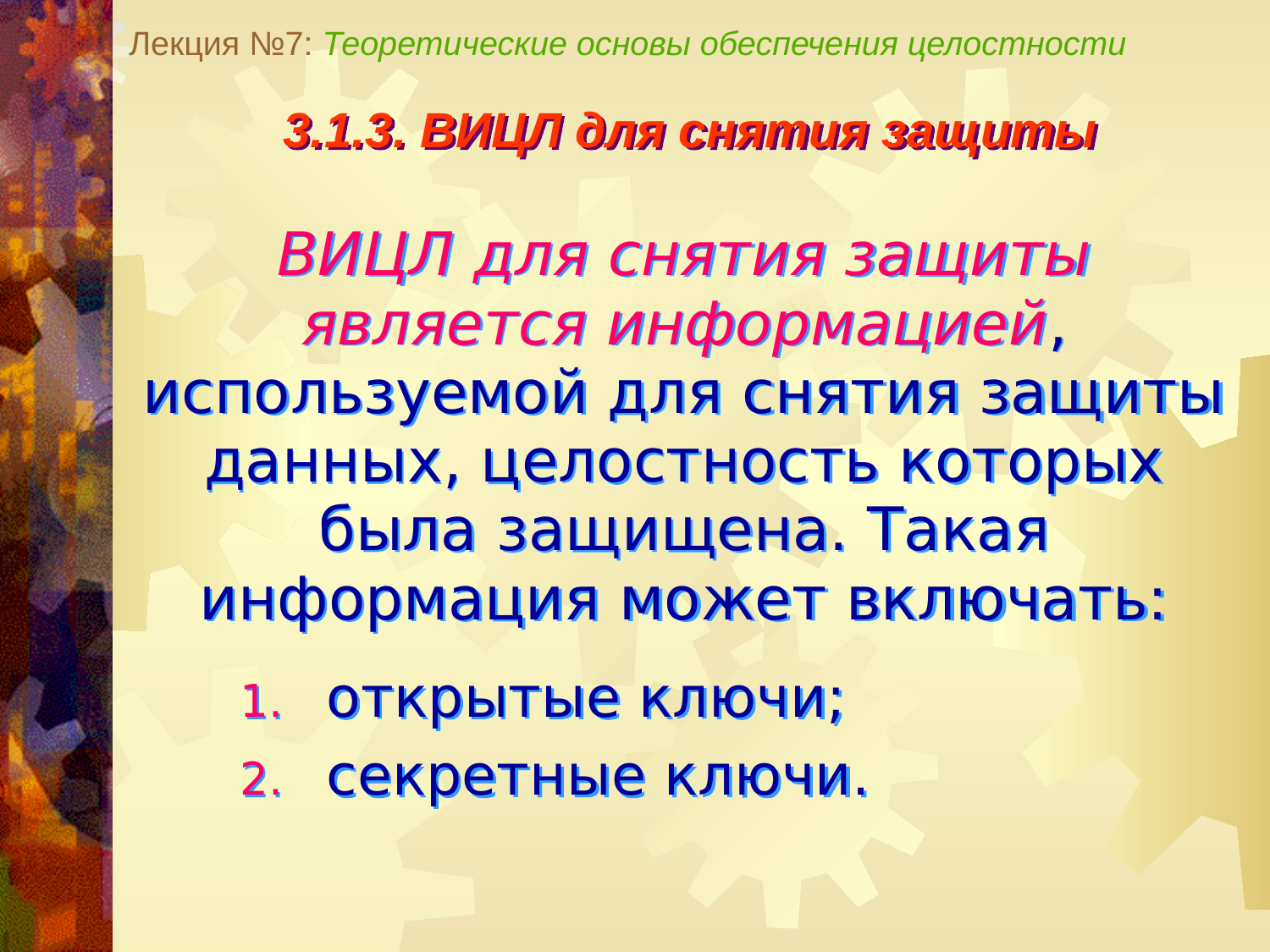

Лекция №7: Теоретические основы обеспечения целостности
3.1.3. ВИЦЛ для снятия защиты
ВИЦЛ для снятия защиты является информацией, используемой для снятия защиты данных, целостность которых была защищена. Такая информация может включать:
открытые ключи;
секретные ключи.